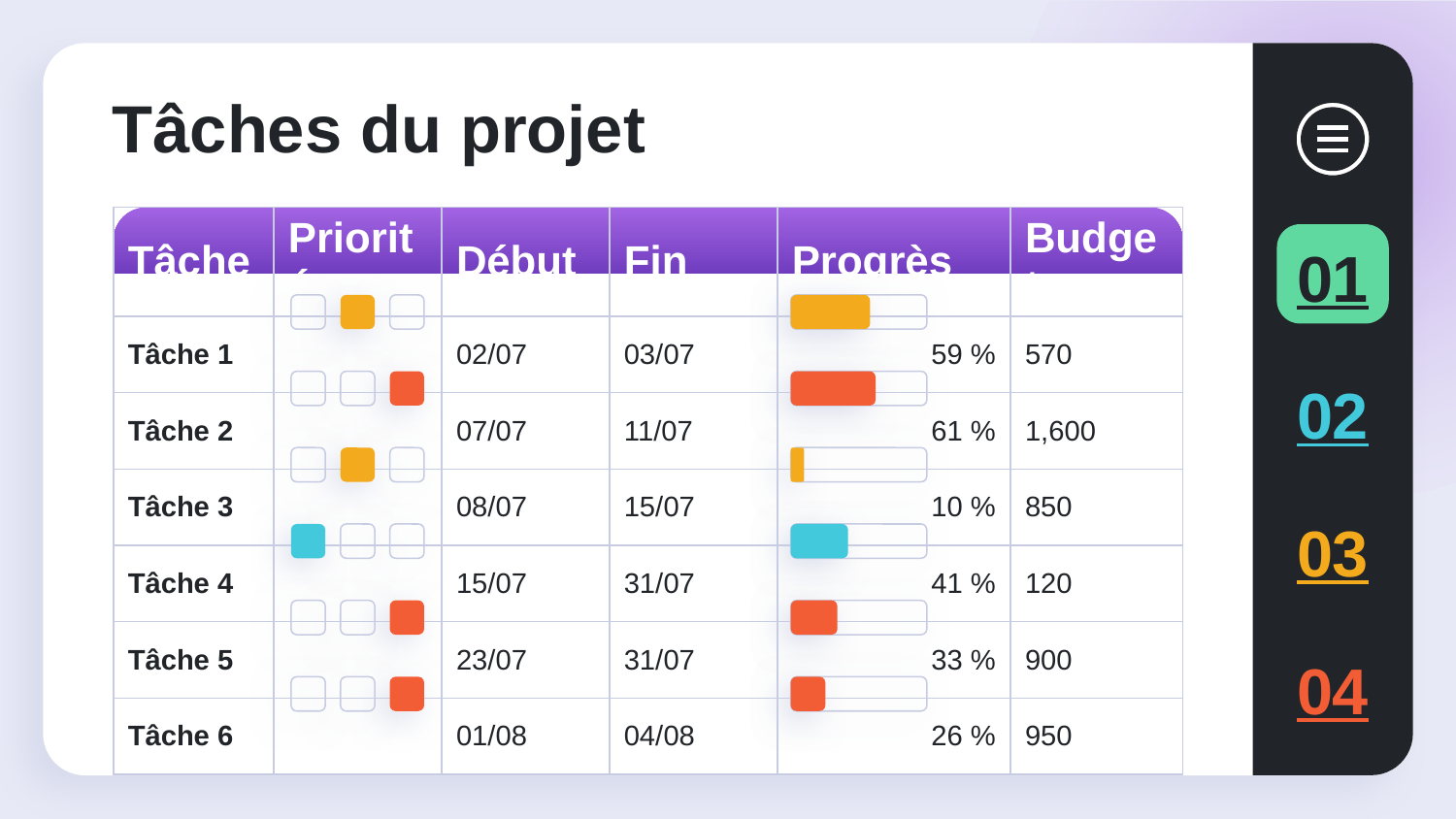

# Tâches du projet

| Tâche | Priorité | Début | Fin | Progrès | Budget |
| --- | --- | --- | --- | --- | --- |
| Tâche 1 |  | 02/07 | 03/07 | 59 % | 570 |
| Tâche 2 |  | 07/07 | 11/07 | 61 % | 1,600 |
| Tâche 3 |  | 08/07 | 15/07 | 10 % | 850 |
| Tâche 4 |  | 15/07 | 31/07 | 41 % | 120 |
| Tâche 5 |  | 23/07 | 31/07 | 33 % | 900 |
| Tâche 6 |  | 01/08 | 04/08 | 26 % | 950 |

01

02

03

04